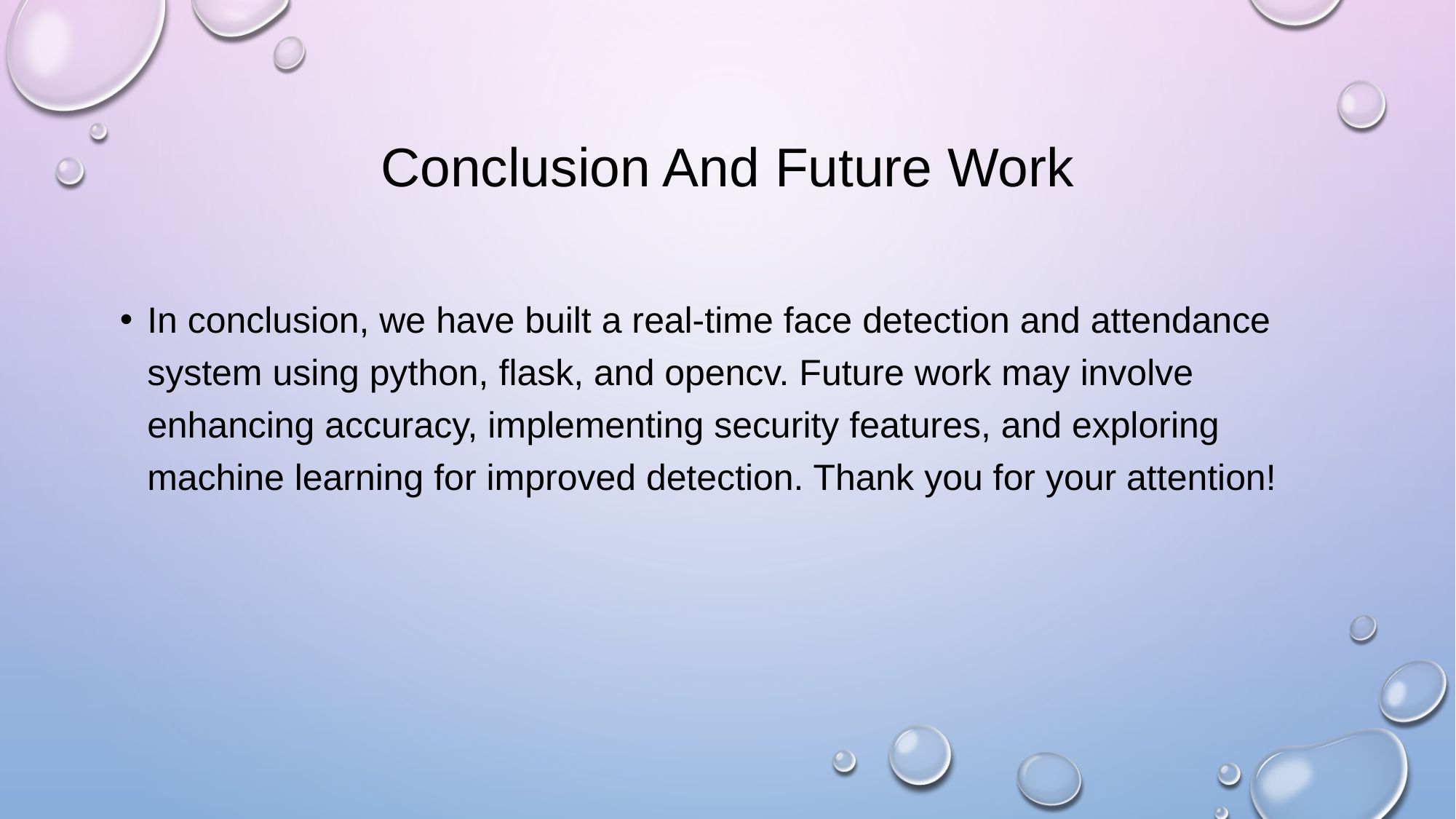

# Conclusion And Future Work
In conclusion, we have built a real-time face detection and attendance system using python, flask, and opencv. Future work may involve enhancing accuracy, implementing security features, and exploring machine learning for improved detection. Thank you for your attention!